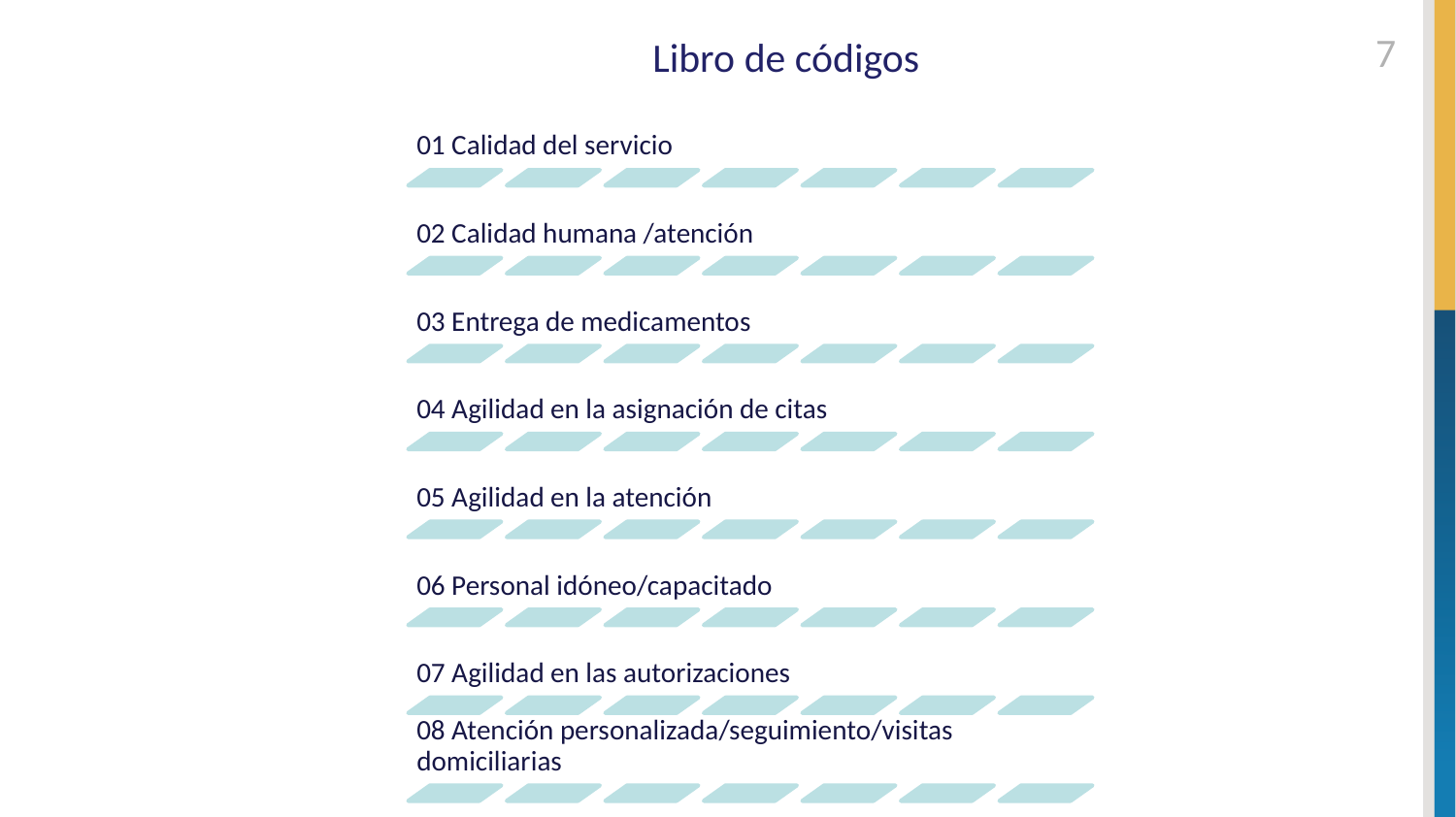

7
# Libro de códigos
01 Calidad del servicio
02 Calidad humana /atención
03 Entrega de medicamentos
04 Agilidad en la asignación de citas
05 Agilidad en la atención
06 Personal idóneo/capacitado
07 Agilidad en las autorizaciones
08 Atención personalizada/seguimiento/visitas domiciliarias